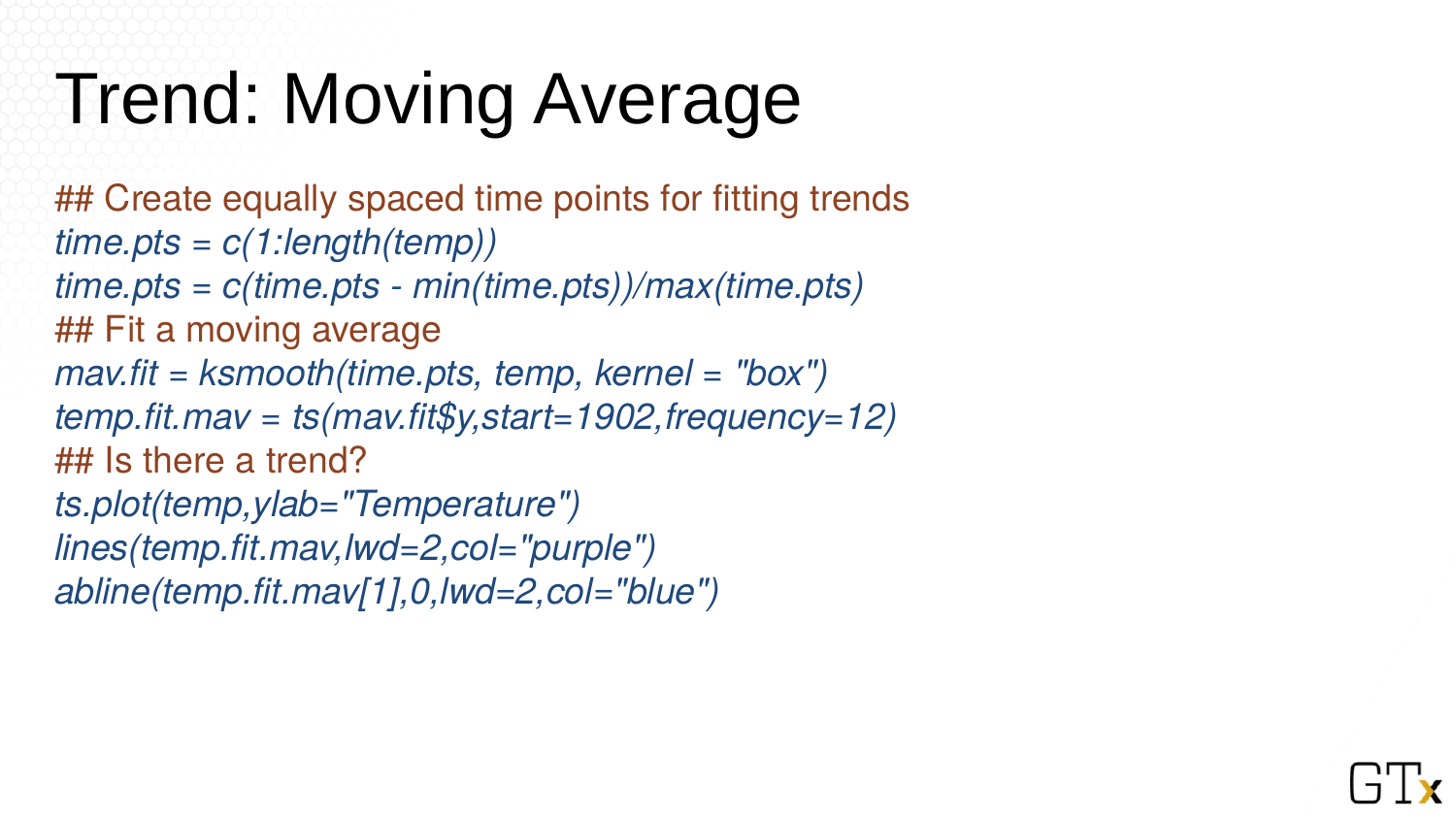

# Trend: Moving Average
## Create equally spaced time points for fitting trends
time.pts = c(1:length(temp))
time.pts = c(time.pts - min(time.pts))/max(time.pts)
## Fit a moving average
mav.fit = ksmooth(time.pts, temp, kernel = "box")
temp.fit.mav = ts(mav.fit$y,start=1902,frequency=12)
## Is there a trend?
ts.plot(temp,ylab="Temperature")
lines(temp.fit.mav,lwd=2,col="purple")
abline(temp.fit.mav[1],0,lwd=2,col="blue")